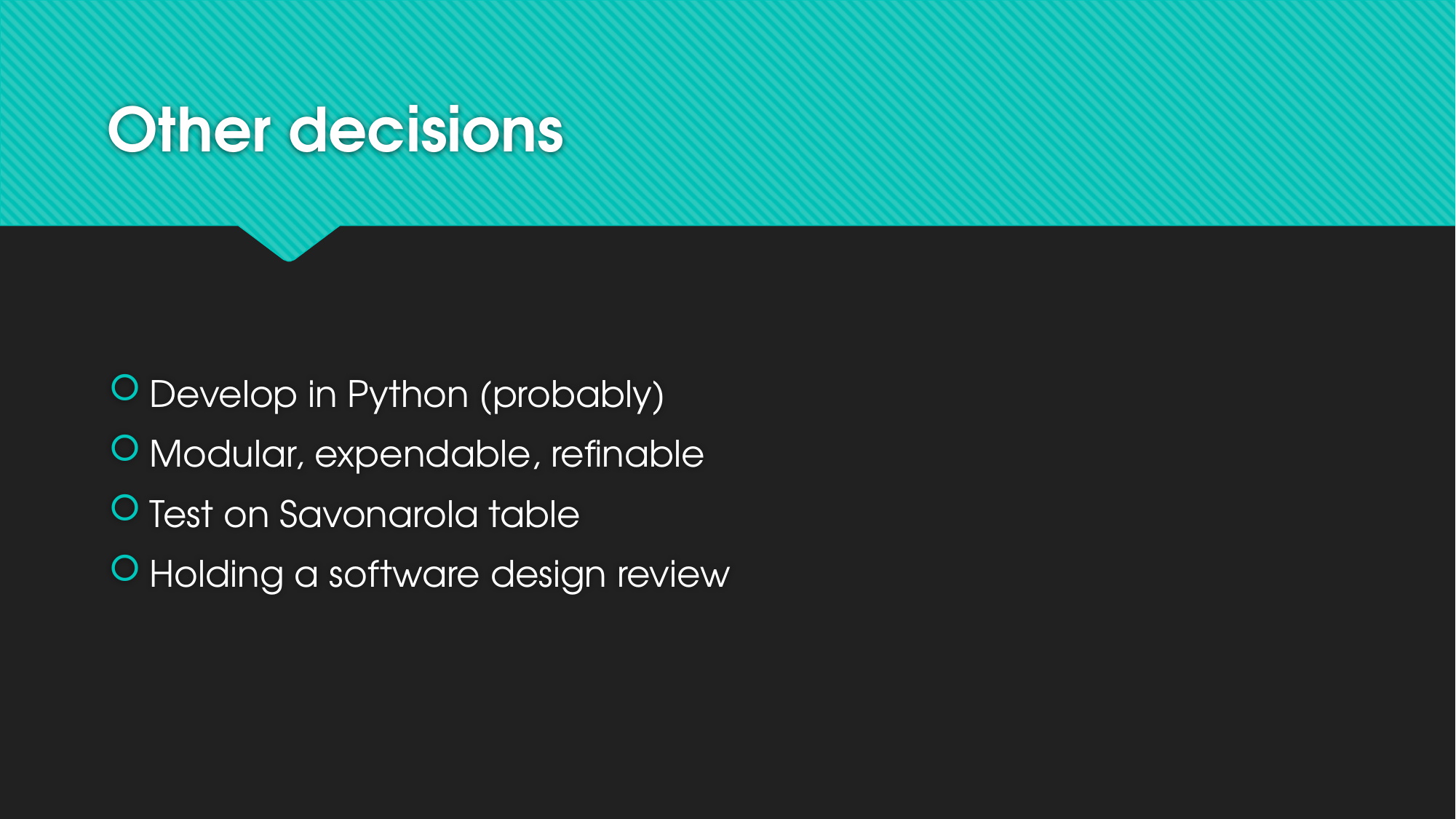

# Other decisions
Develop in Python (probably)
Modular, expendable, refinable
Test on Savonarola table
Holding a software design review